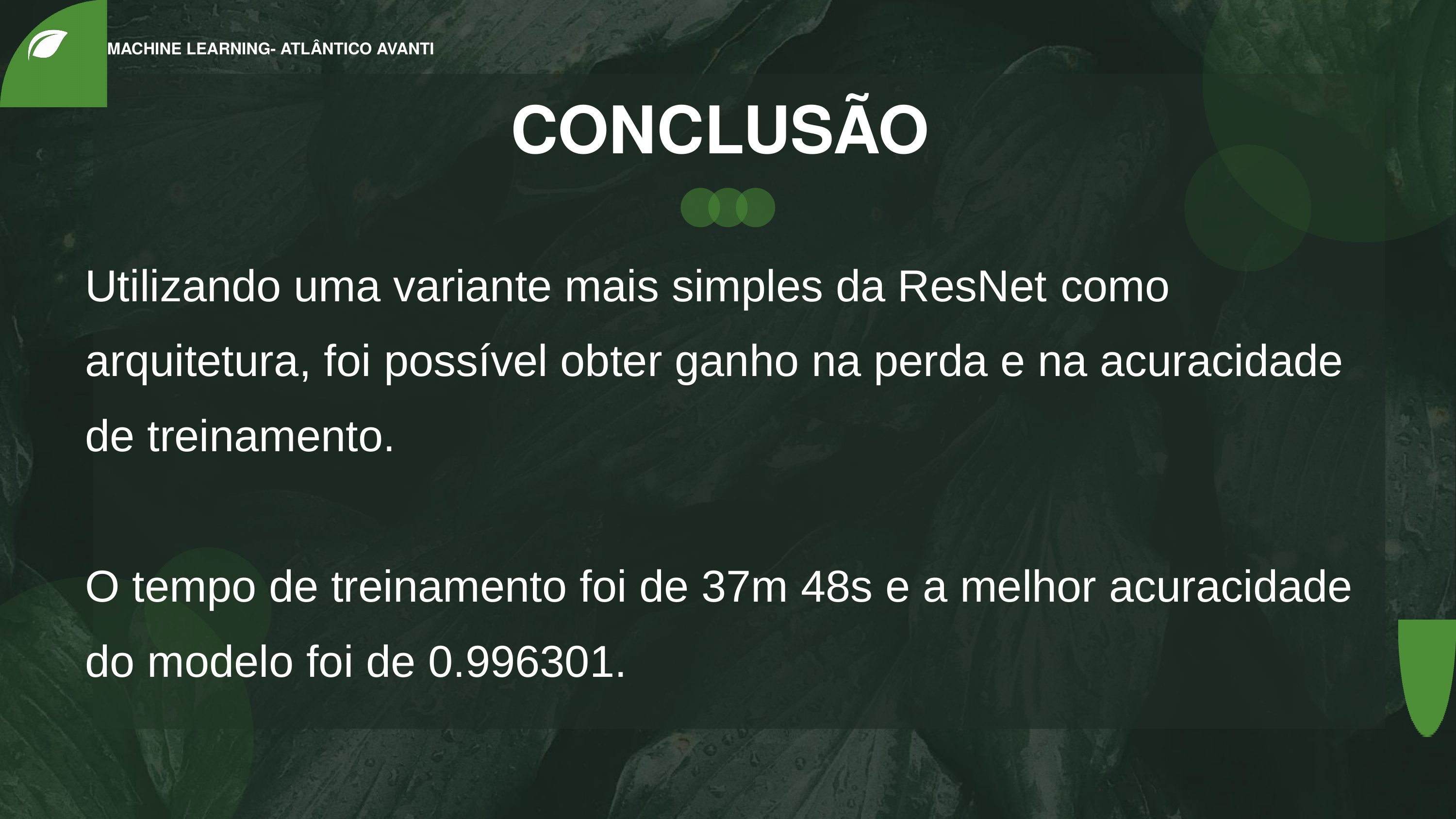

MACHINE LEARNING- ATLÂNTICO AVANTI

CONCLUSÃO

Utilizando uma variante mais simples da ResNet como arquitetura, foi possível obter ganho na perda e na acuracidade de treinamento.

O tempo de treinamento foi de 37m 48s e a melhor acuracidade do modelo foi de 0.996301.